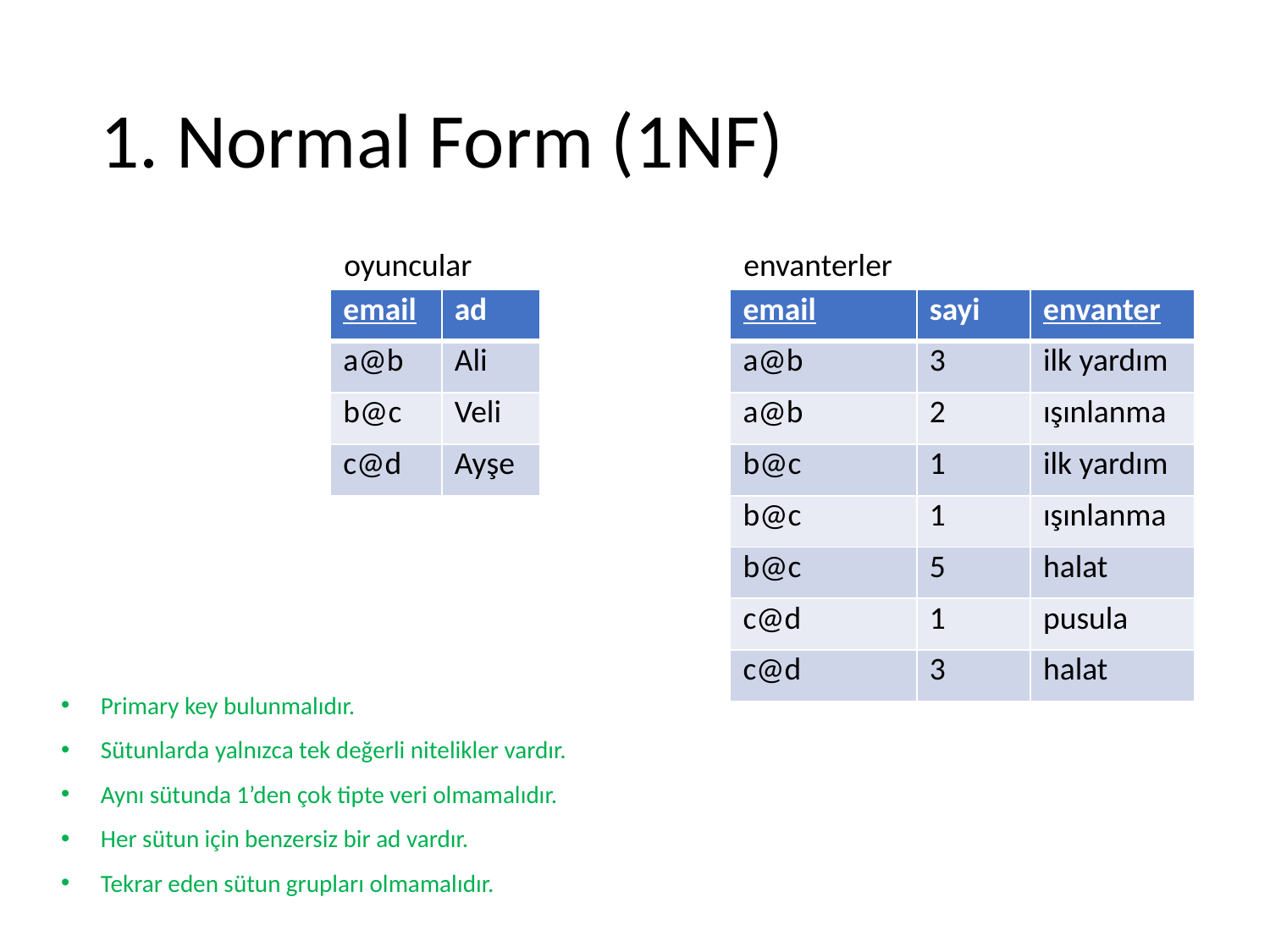

# 1. Normal Form (1NF)
oyuncular
envanterler
| email | ad |
| --- | --- |
| a@b | Ali |
| b@c | Veli |
| c@d | Ayşe |
| email | sayi | envanter |
| --- | --- | --- |
| a@b | 3 | ilk yardım |
| a@b | 2 | ışınlanma |
| b@c | 1 | ilk yardım |
| b@c | 1 | ışınlanma |
| b@c | 5 | halat |
| c@d | 1 | pusula |
| c@d | 3 | halat |
Primary key bulunmalıdır.
Sütunlarda yalnızca tek değerli nitelikler vardır.
Aynı sütunda 1’den çok tipte veri olmamalıdır.
Her sütun için benzersiz bir ad vardır.
Tekrar eden sütun grupları olmamalıdır.